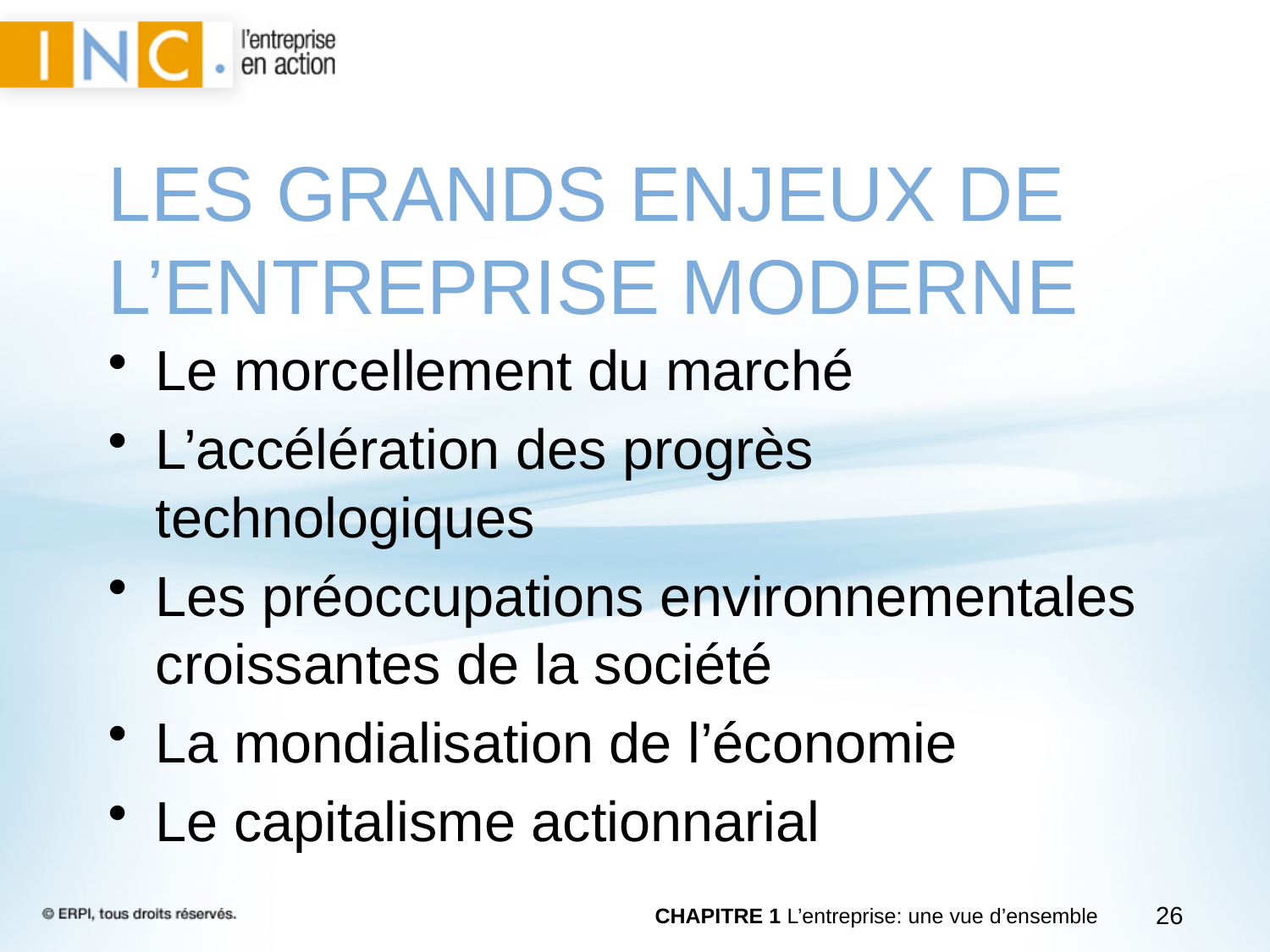

LES GRANDS enjeux DE
L’ENTREPRISE MODERNE
Le morcellement du marché
L’accélération des progrès technologiques
Les préoccupations environnementales croissantes de la société
La mondialisation de l’économie
Le capitalisme actionnarial

CHAPITRE 1 L’entreprise: une vue d’ensemble
26